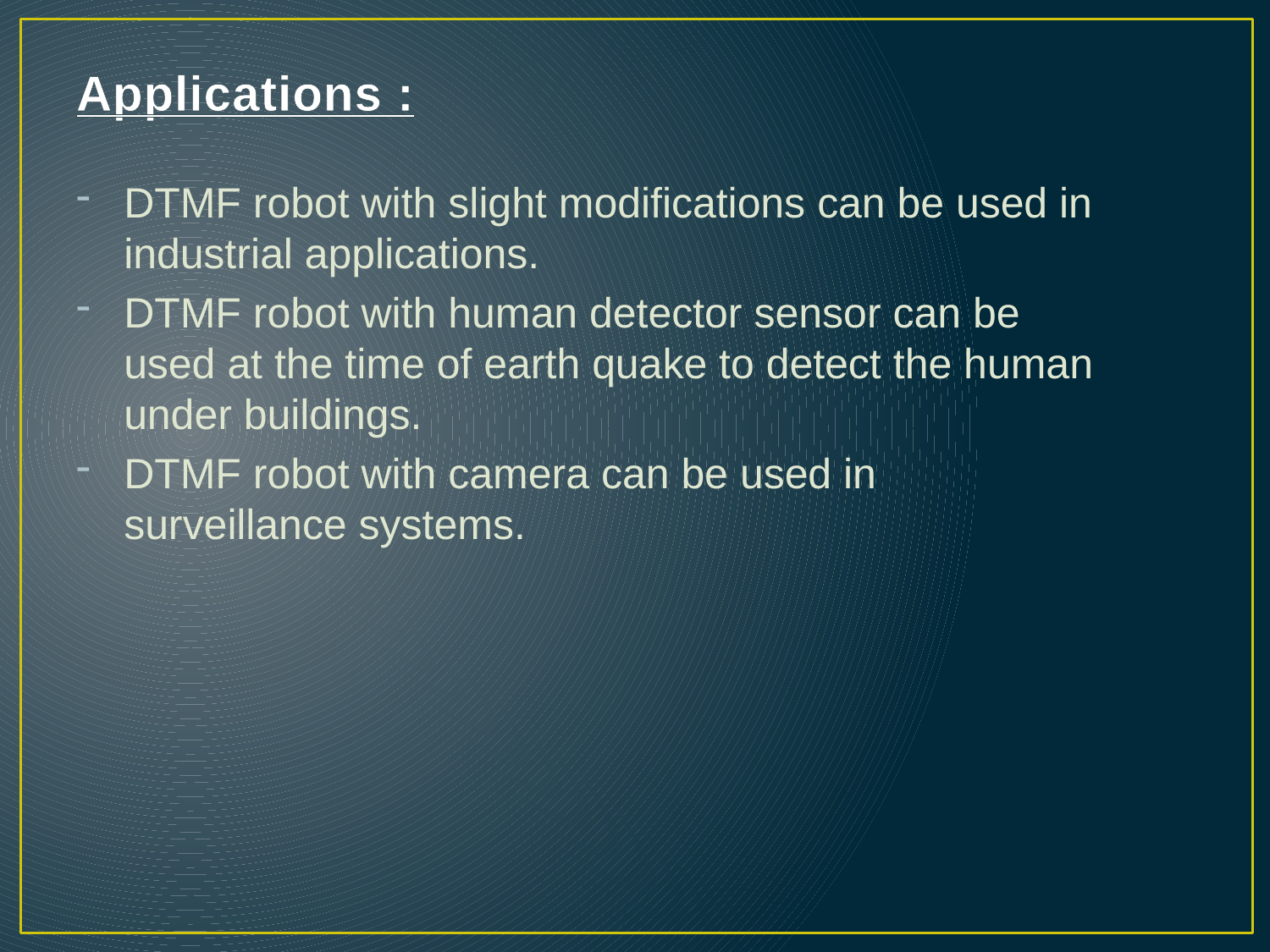

# Applications :
DTMF robot with slight modifications can be used in industrial applications.
DTMF robot with human detector sensor can be used at the time of earth quake to detect the human under buildings.
DTMF robot with camera can be used in surveillance systems.